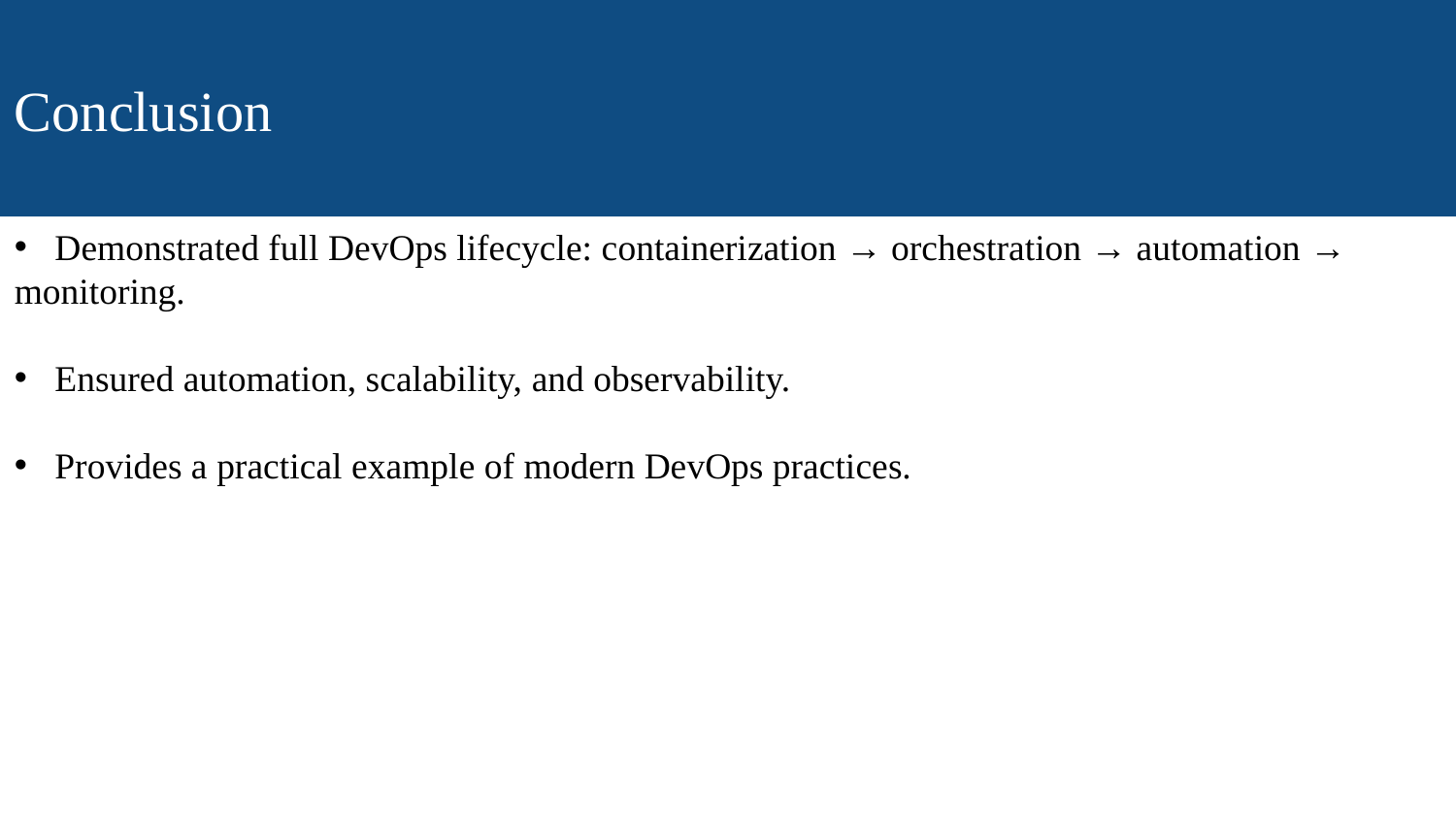

Conclusion
   Demonstrated full DevOps lifecycle: containerization → orchestration → automation →        monitoring.

   Ensured automation, scalability, and observability.

   Provides a practical example of modern DevOps practices.